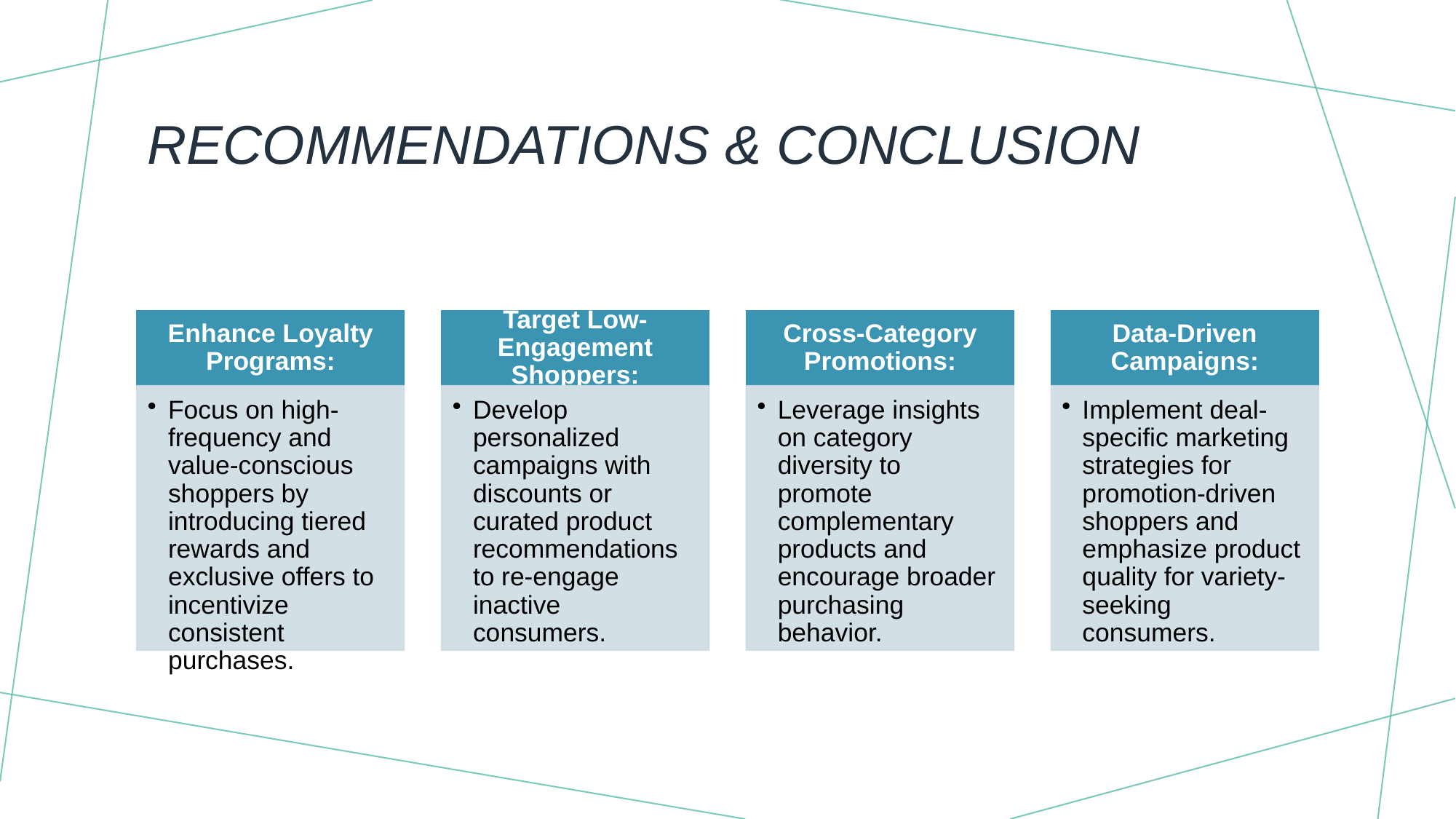

# Recommendations & Conclusion
Enhance Loyalty Programs:
Focus on high-frequency and value-conscious shoppers by introducing tiered rewards and exclusive offers to incentivize consistent purchases.
Target Low-Engagement Shoppers:
Develop personalized campaigns with discounts or curated product recommendations to re-engage inactive consumers.
Cross-Category Promotions:
Leverage insights on category diversity to promote complementary products and encourage broader purchasing behavior.
Data-Driven Campaigns:
Implement deal-specific marketing strategies for promotion-driven shoppers and emphasize product quality for variety-seeking consumers.